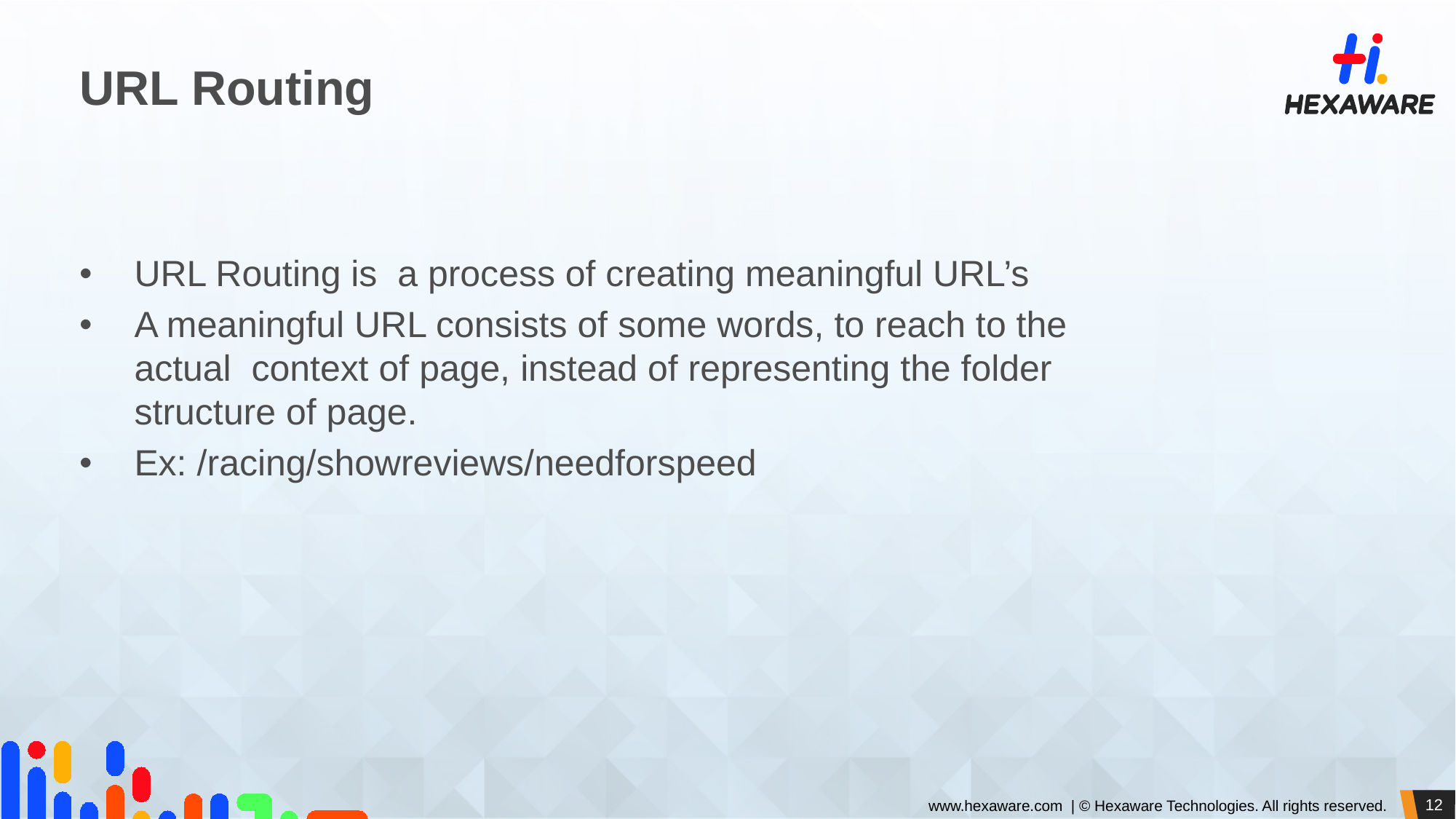

# URL Routing
URL Routing is  a process of creating meaningful URL’s
A meaningful URL consists of some words, to reach to the actual  context of page, instead of representing the folder structure of page.
Ex: /racing/showreviews/needforspeed